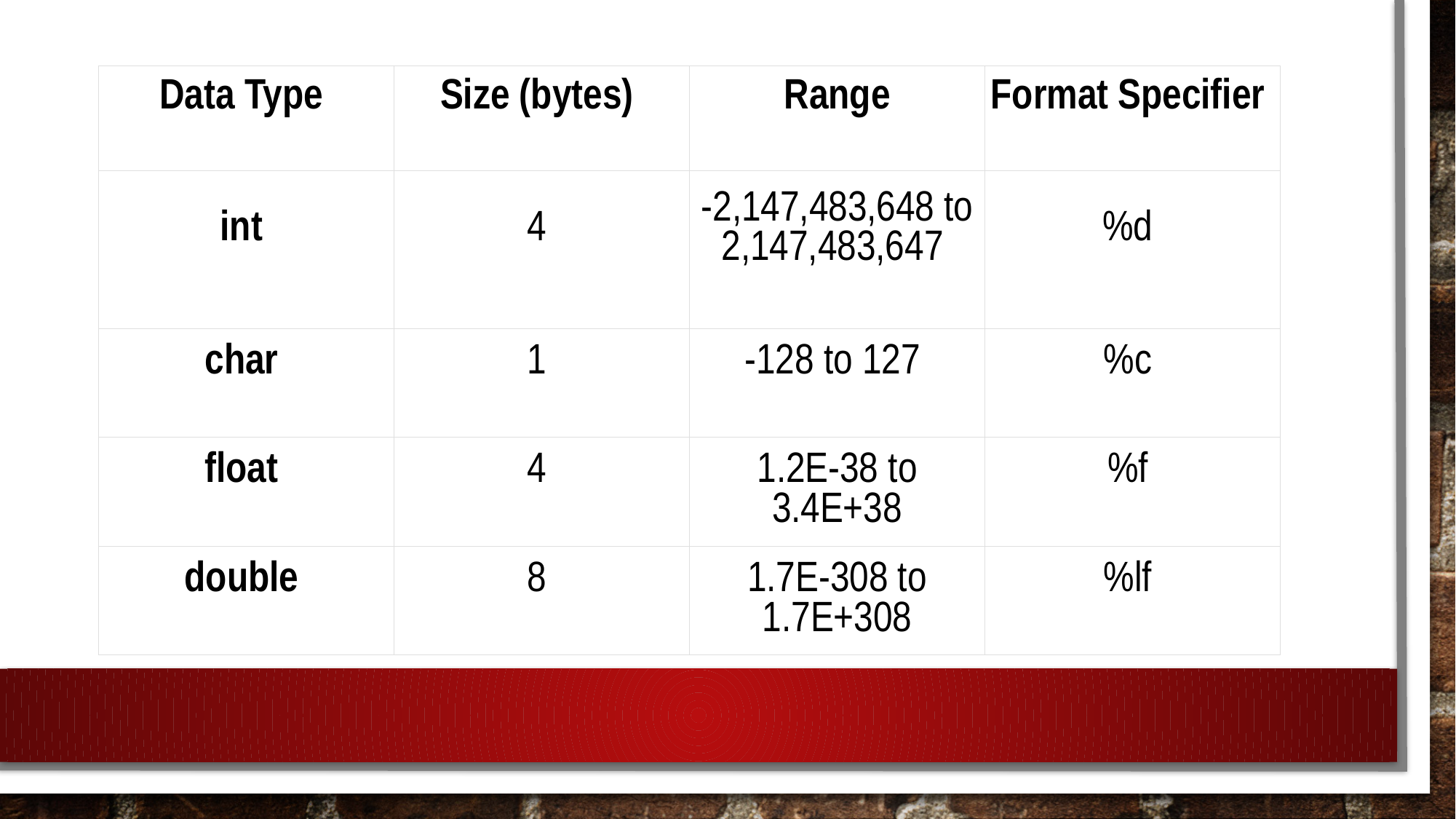

| Data Type | Size (bytes) | Range | Format Specifier |
| --- | --- | --- | --- |
| int | 4 | -2,147,483,648 to 2,147,483,647 | %d |
| char | 1 | -128 to 127 | %c |
| float | 4 | 1.2E-38 to 3.4E+38 | %f |
| double | 8 | 1.7E-308 to 1.7E+308 | %lf |